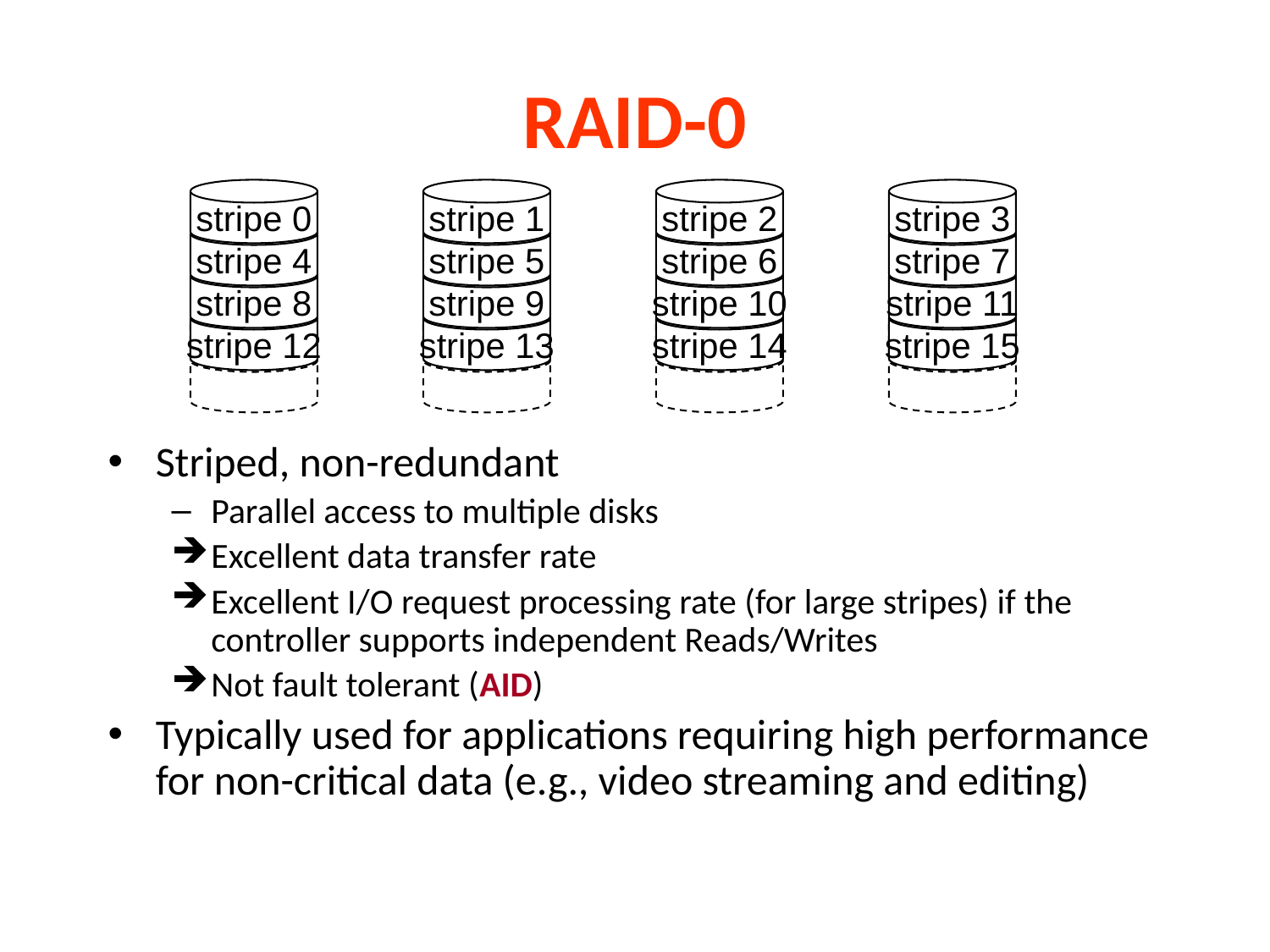

RAID-0
stripe 0
stripe 4
stripe 8

stripe 12

stripe 1
stripe 5
stripe 9

stripe 13

stripe 2
stripe 6
stripe 10

stripe 14

stripe 3
stripe 7
stripe 11

stripe 15

Striped, non-redundant
Parallel access to multiple disks
Excellent data transfer rate
Excellent I/O request processing rate (for large stripes) if the controller supports independent Reads/Writes
Not fault tolerant (AID)
Typically used for applications requiring high performance for non-critical data (e.g., video streaming and editing)